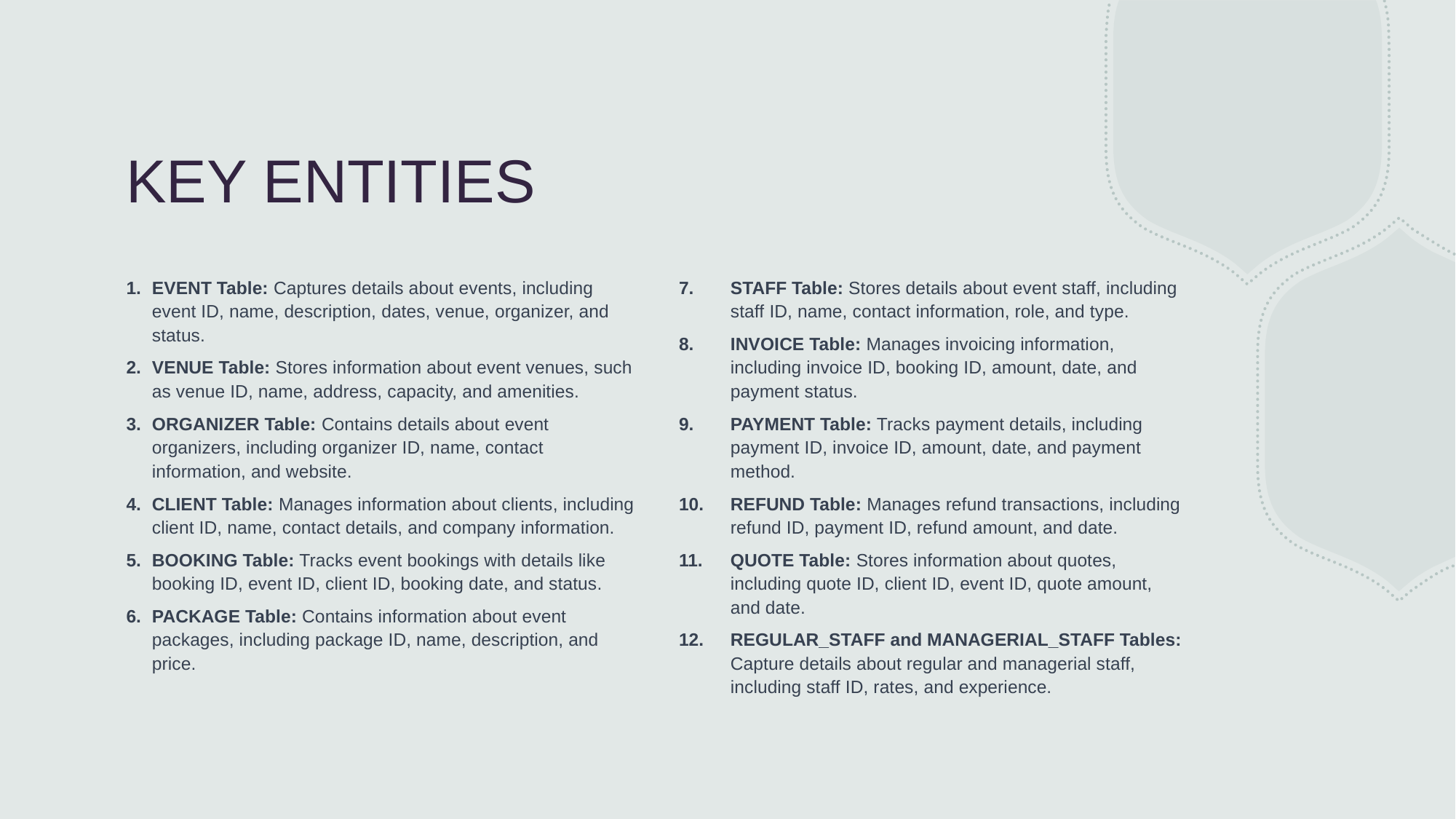

# KEY ENTITIES
EVENT Table: Captures details about events, including event ID, name, description, dates, venue, organizer, and status.
VENUE Table: Stores information about event venues, such as venue ID, name, address, capacity, and amenities.
ORGANIZER Table: Contains details about event organizers, including organizer ID, name, contact information, and website.
CLIENT Table: Manages information about clients, including client ID, name, contact details, and company information.
BOOKING Table: Tracks event bookings with details like booking ID, event ID, client ID, booking date, and status.
PACKAGE Table: Contains information about event packages, including package ID, name, description, and price.
STAFF Table: Stores details about event staff, including staff ID, name, contact information, role, and type.
INVOICE Table: Manages invoicing information, including invoice ID, booking ID, amount, date, and payment status.
PAYMENT Table: Tracks payment details, including payment ID, invoice ID, amount, date, and payment method.
REFUND Table: Manages refund transactions, including refund ID, payment ID, refund amount, and date.
QUOTE Table: Stores information about quotes, including quote ID, client ID, event ID, quote amount, and date.
REGULAR_STAFF and MANAGERIAL_STAFF Tables: Capture details about regular and managerial staff, including staff ID, rates, and experience.